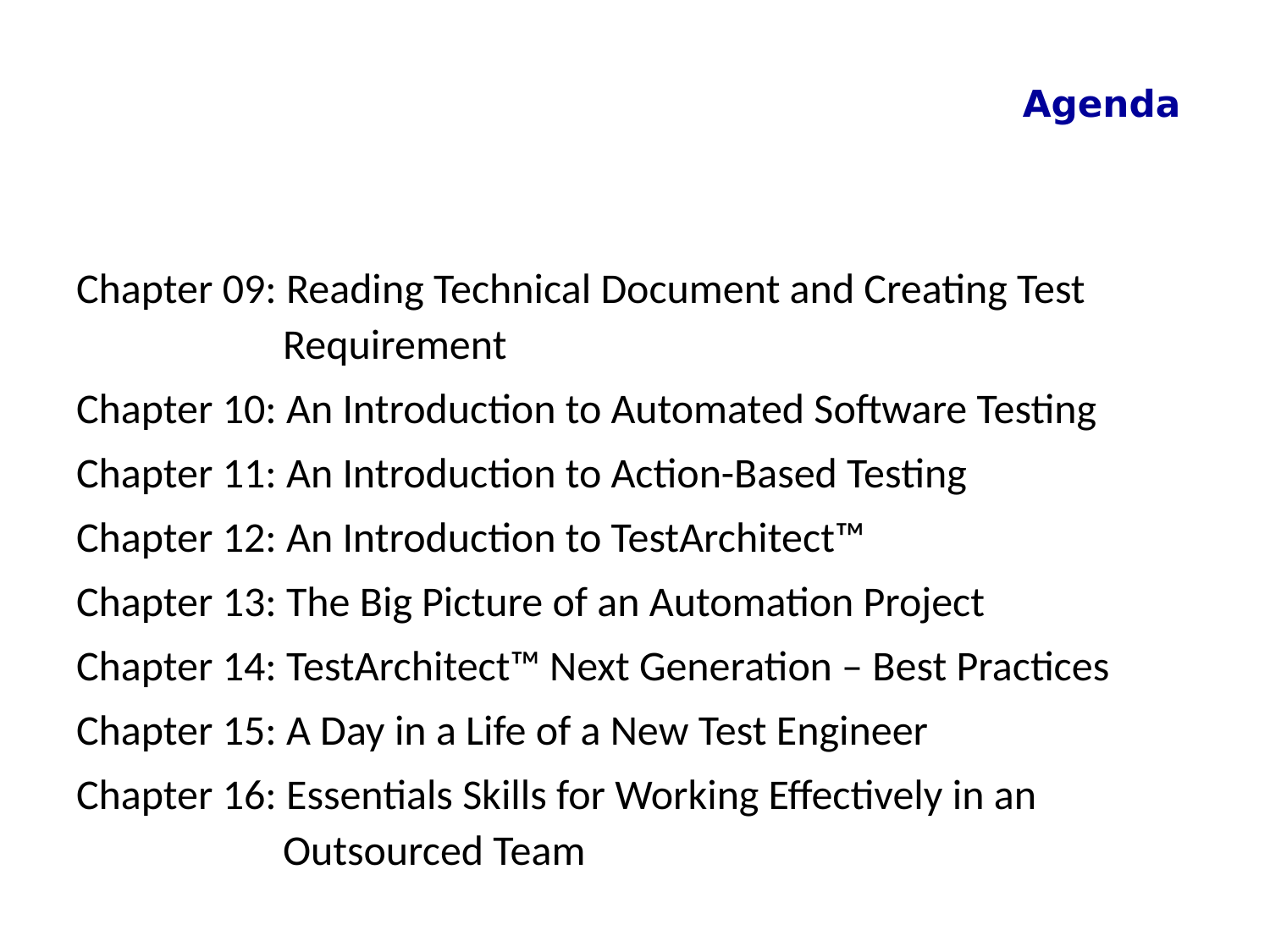

# Agenda
Chapter 09: Reading Technical Document and Creating Test Requirement
Chapter 10: An Introduction to Automated Software Testing
Chapter 11: An Introduction to Action-Based Testing
Chapter 12: An Introduction to TestArchitect™
Chapter 13: The Big Picture of an Automation Project
Chapter 14: TestArchitect™ Next Generation – Best Practices
Chapter 15: A Day in a Life of a New Test Engineer
Chapter 16: Essentials Skills for Working Effectively in an Outsourced Team